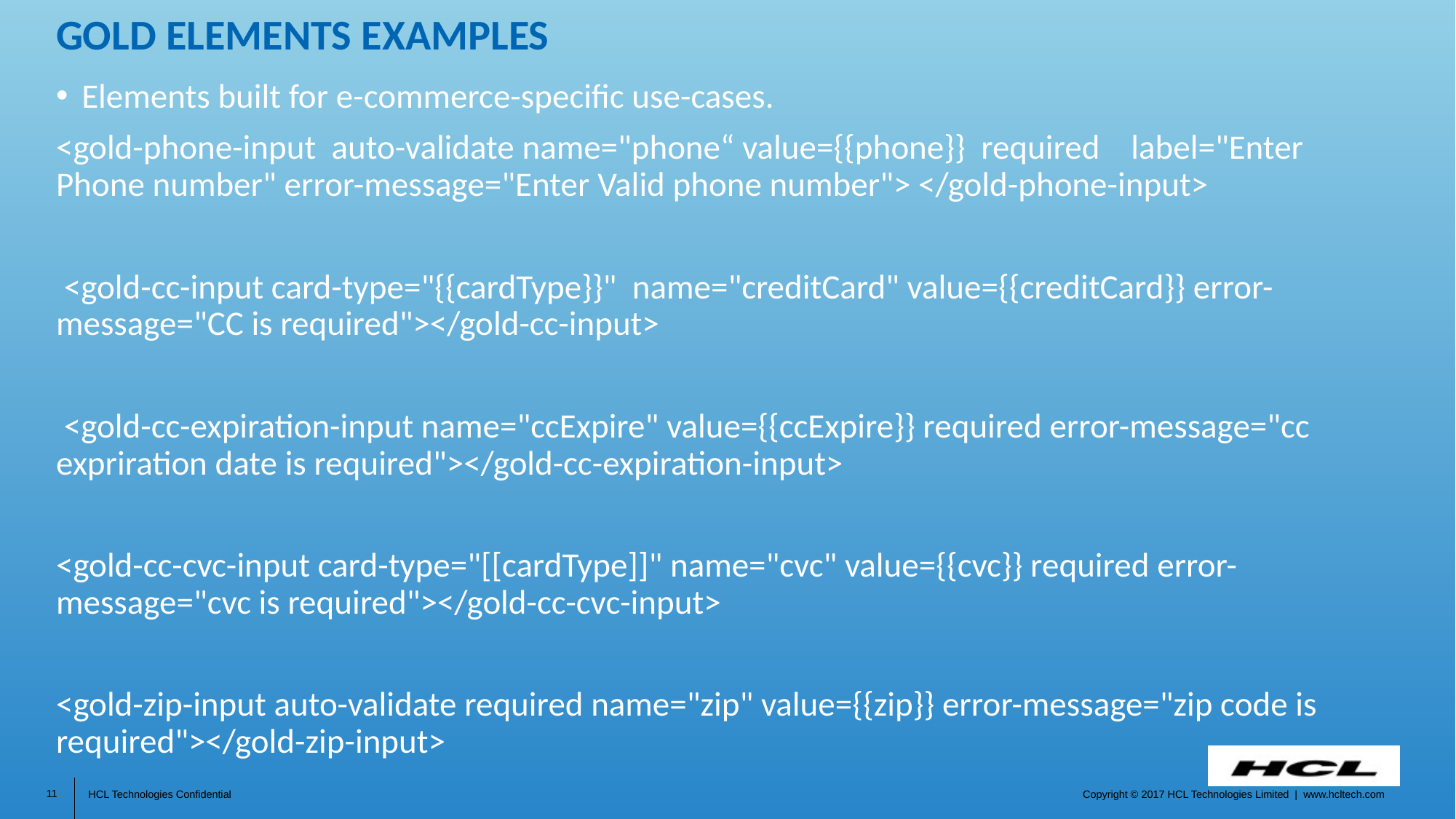

# Gold elements Examples
Elements built for e-commerce-specific use-cases.
<gold-phone-input  auto-validate name="phone“ value={{phone}}  required    label="Enter Phone number" error-message="Enter Valid phone number"> </gold-phone-input>

 <gold-cc-input card-type="{{cardType}}"  name="creditCard" value={{creditCard}} error-message="CC is required"></gold-cc-input>

 <gold-cc-expiration-input name="ccExpire" value={{ccExpire}} required error-message="cc expriration date is required"></gold-cc-expiration-input>

<gold-cc-cvc-input card-type="[[cardType]]" name="cvc" value={{cvc}} required error-message="cvc is required"></gold-cc-cvc-input>

<gold-zip-input auto-validate required name="zip" value={{zip}} error-message="zip code is required"></gold-zip-input>